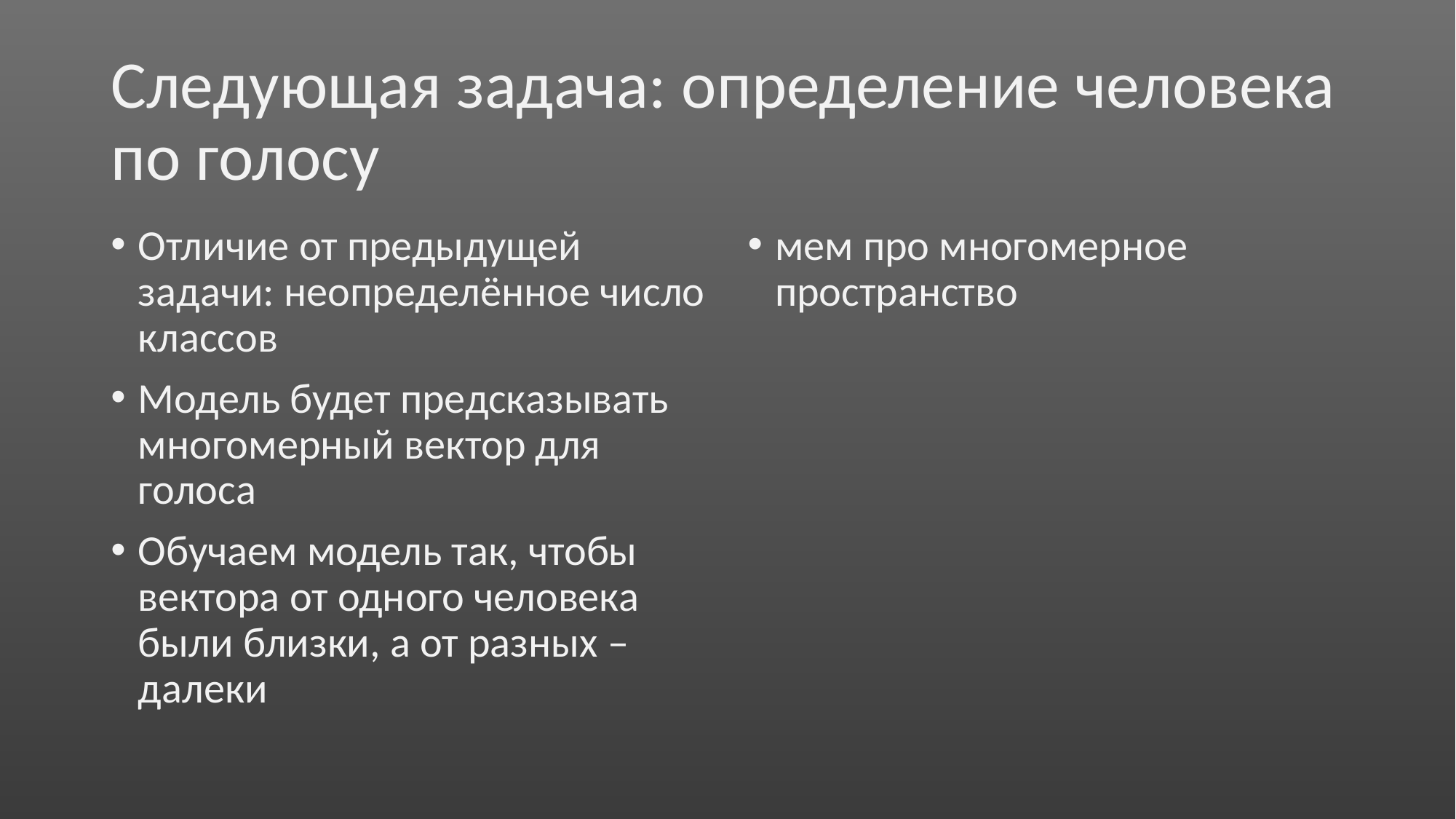

# Следующая задача: определение человека по голосу
Отличие от предыдущей задачи: неопределённое число классов
Модель будет предсказывать многомерный вектор для голоса
Обучаем модель так, чтобы вектора от одного человека были близки, а от разных – далеки
мем про многомерное пространство